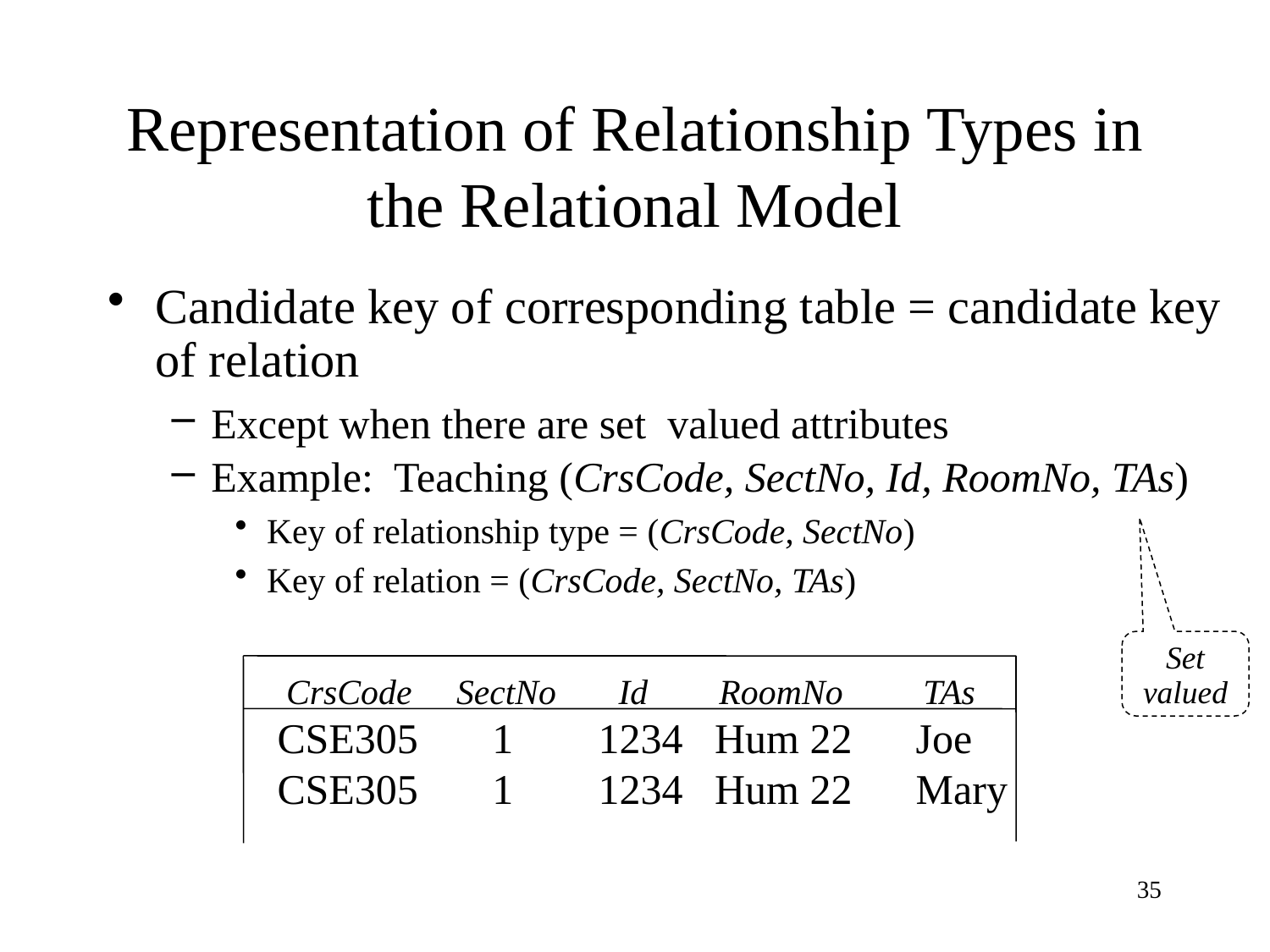

# Representation of Relationship Types in the Relational Model
Candidate key of corresponding table = candidate key of relation
Except when there are set  valued attributes
Example:  Teaching (CrsCode, SectNo, Id, RoomNo, TAs)
Key of relationship type = (CrsCode, SectNo)
Key of relation = (CrsCode, SectNo, TAs)
Set valued

 CrsCode     SectNo       Id        RoomNo         TAs
CSE305       1        1234   Hum 22      Joe
CSE305       1        1234   Hum 22      Mary

35